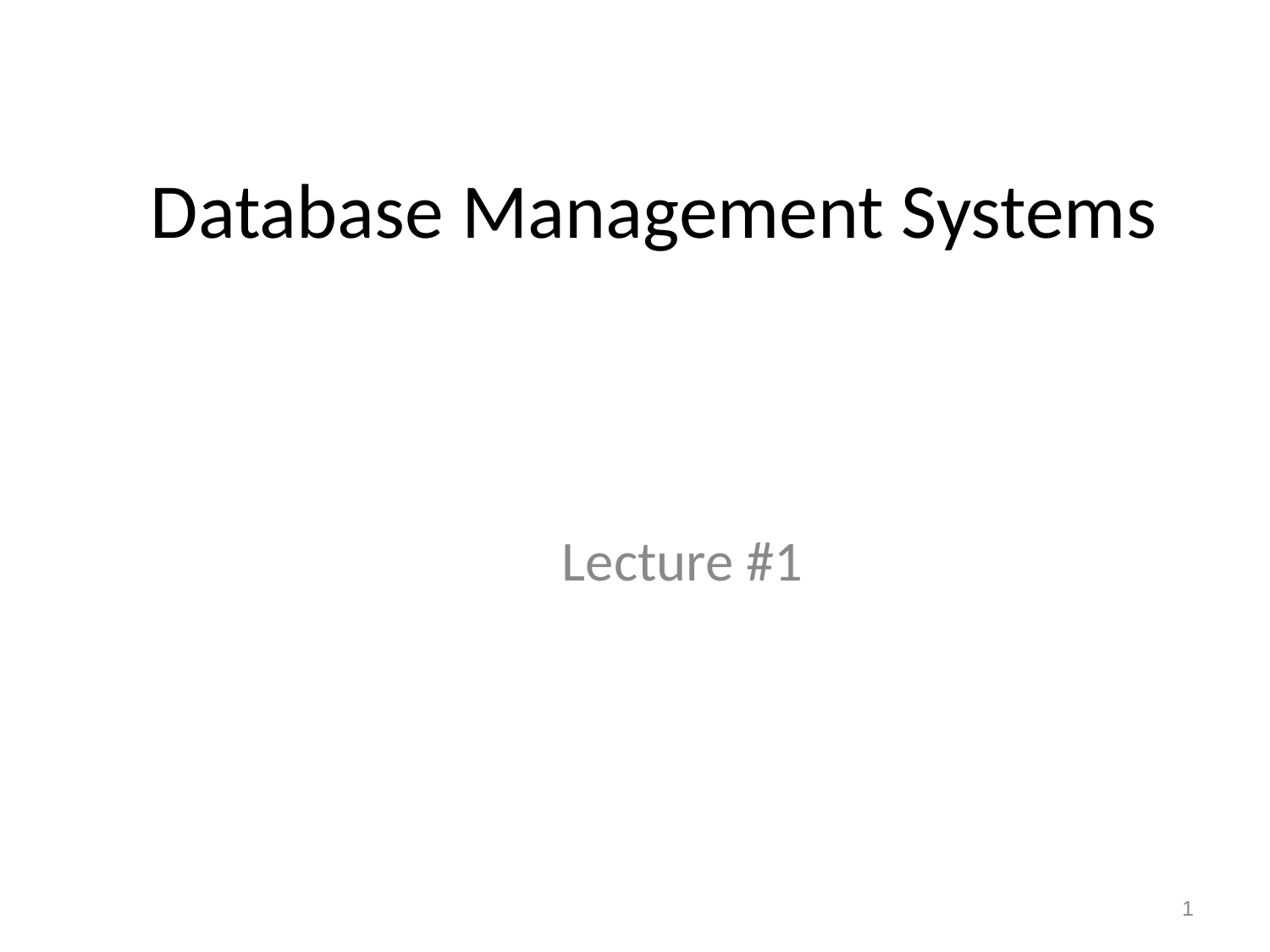

# Database Management Systems
Lecture #1

1